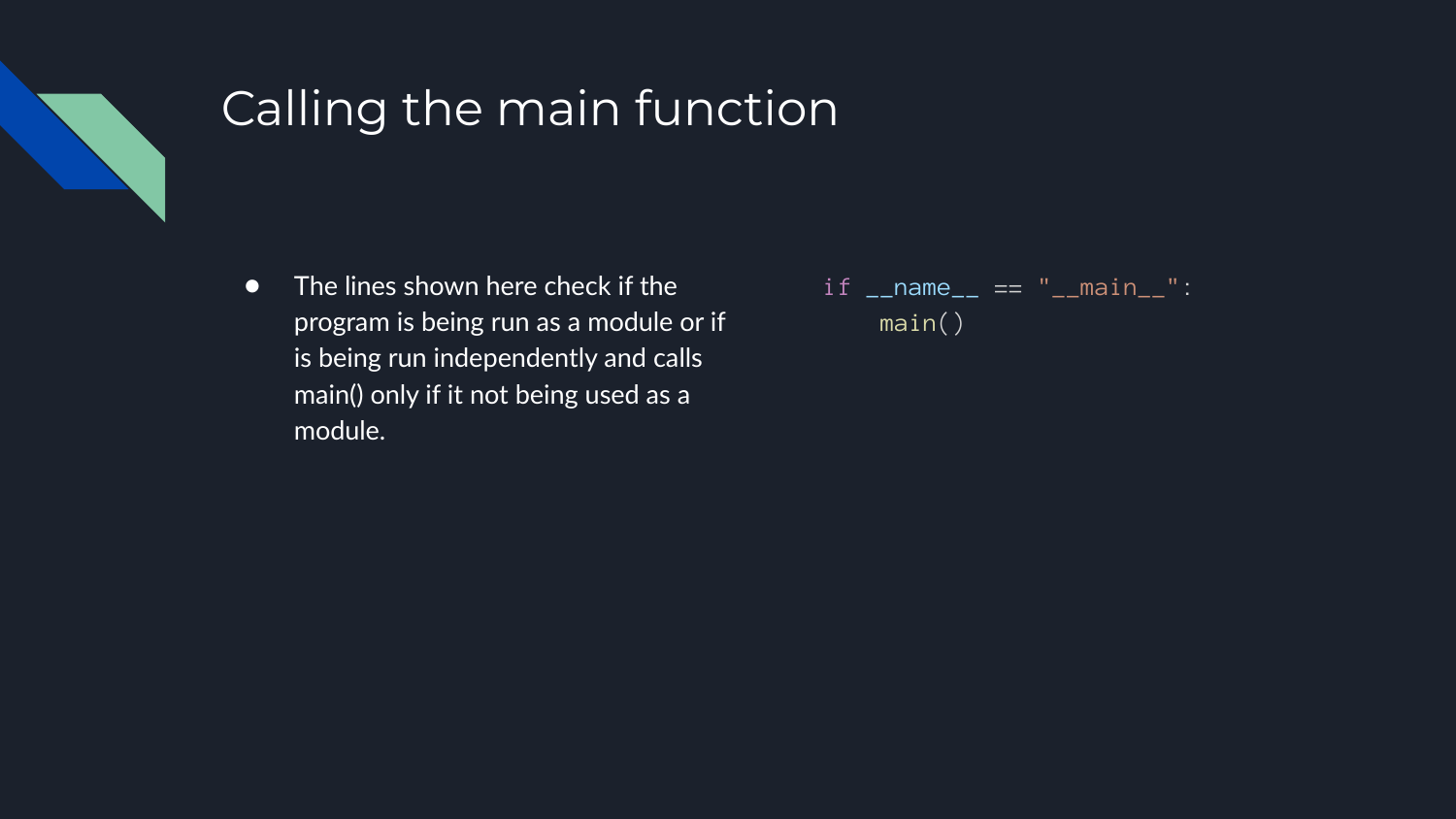

# Calling the main function
The lines shown here check if the program is being run as a module or if is being run independently and calls main() only if it not being used as a module.
if __name__ == "__main__":
    main()